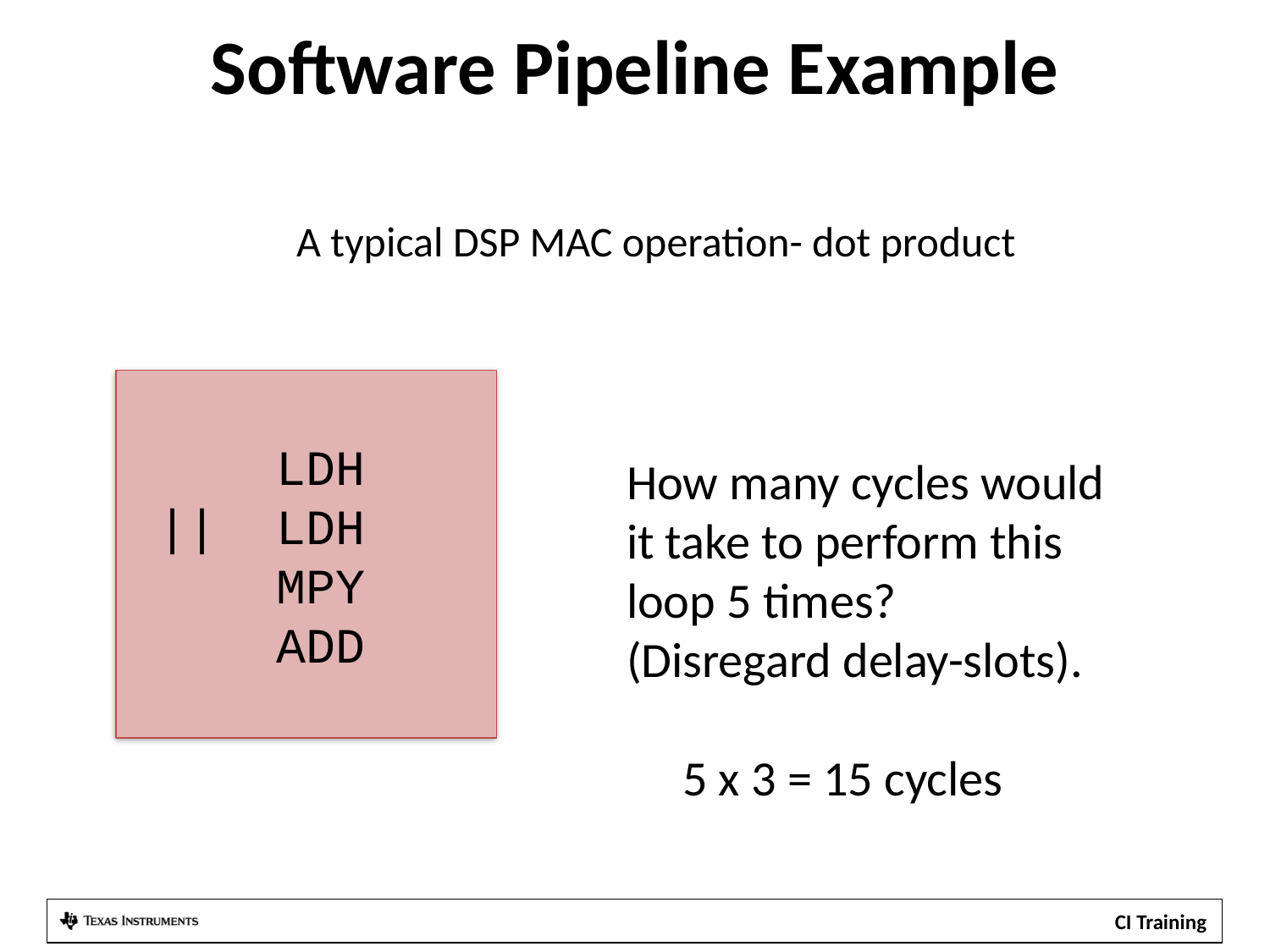

# Software Pipeline Example
A typical DSP MAC operation- dot product

     LDH
 ||  LDH
     MPY
     ADD

How many cycles would
it take to perform this
loop 5 times?
(Disregard delay-slots).

     5 x 3 = 15 cycles